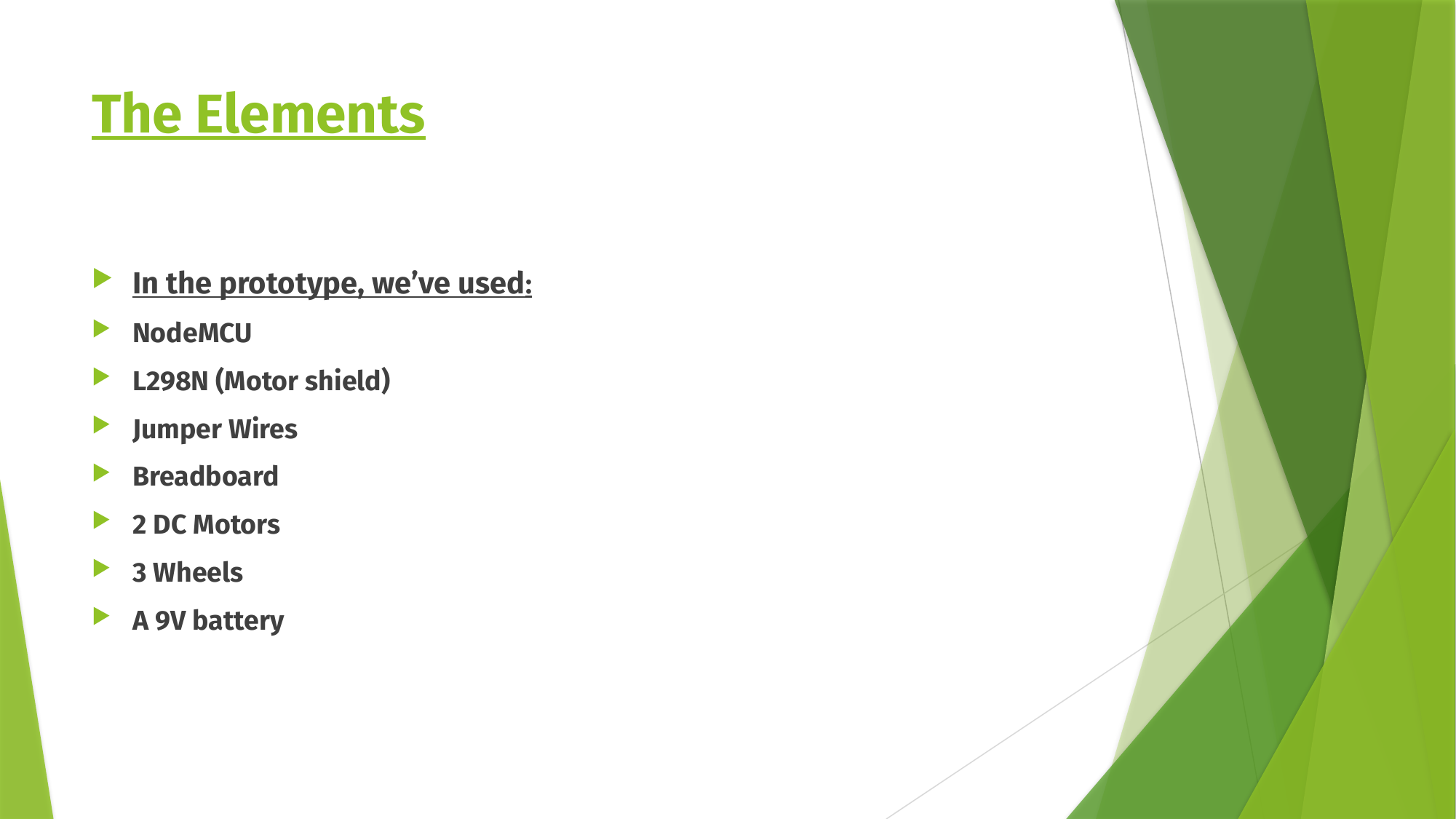

# The Elements
In the prototype, we’ve used:
NodeMCU
L298N (Motor shield)
Jumper Wires
Breadboard
2 DC Motors
3 Wheels
A 9V battery